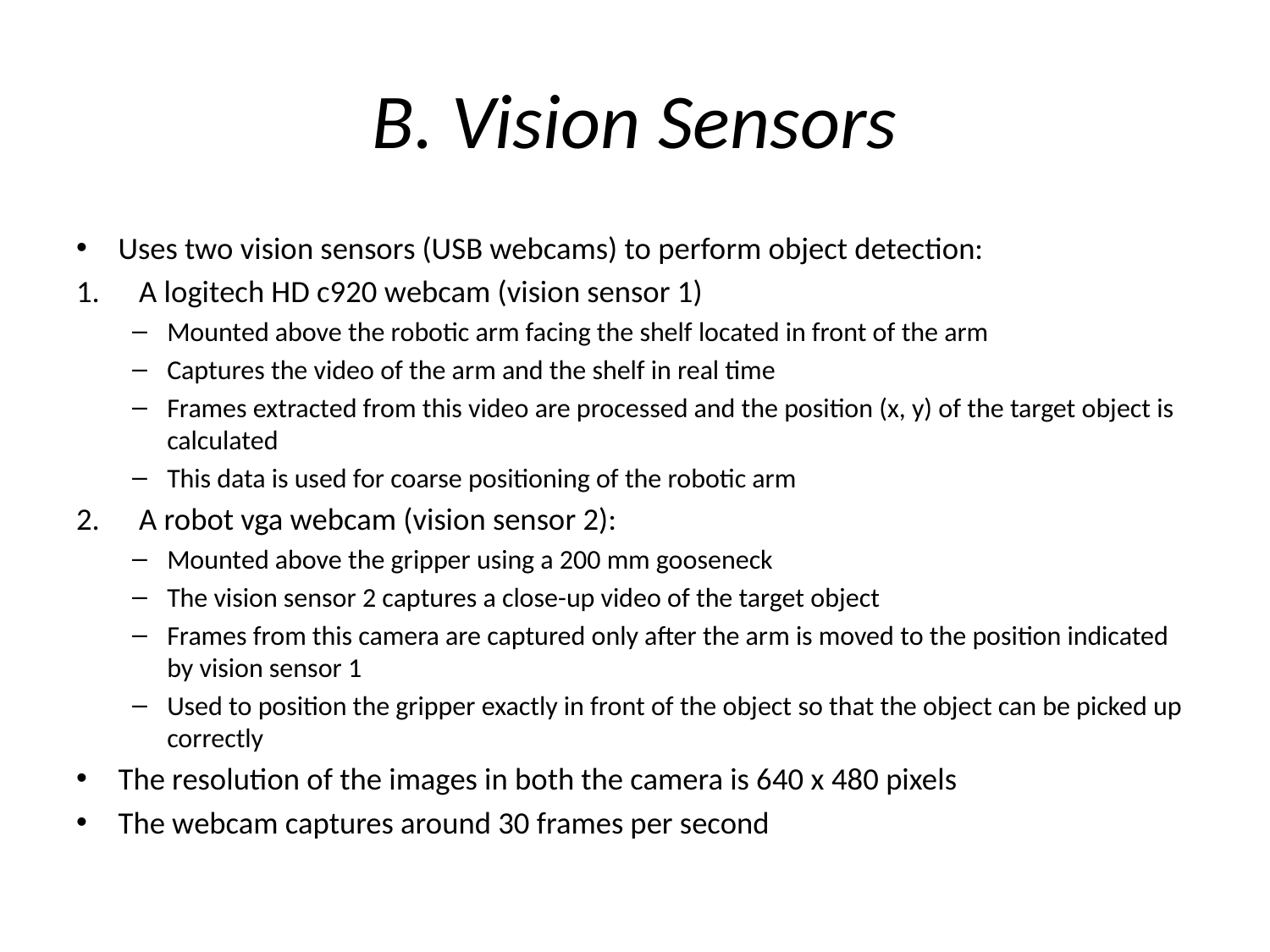

# B. Vision Sensors
Uses two vision sensors (USB webcams) to perform object detection:
A logitech HD c920 webcam (vision sensor 1)
Mounted above the robotic arm facing the shelf located in front of the arm
Captures the video of the arm and the shelf in real time
Frames extracted from this video are processed and the position (x, y) of the target object is calculated
This data is used for coarse positioning of the robotic arm
A robot vga webcam (vision sensor 2):
Mounted above the gripper using a 200 mm gooseneck
The vision sensor 2 captures a close-up video of the target object
Frames from this camera are captured only after the arm is moved to the position indicated by vision sensor 1
Used to position the gripper exactly in front of the object so that the object can be picked up correctly
The resolution of the images in both the camera is 640 x 480 pixels
The webcam captures around 30 frames per second